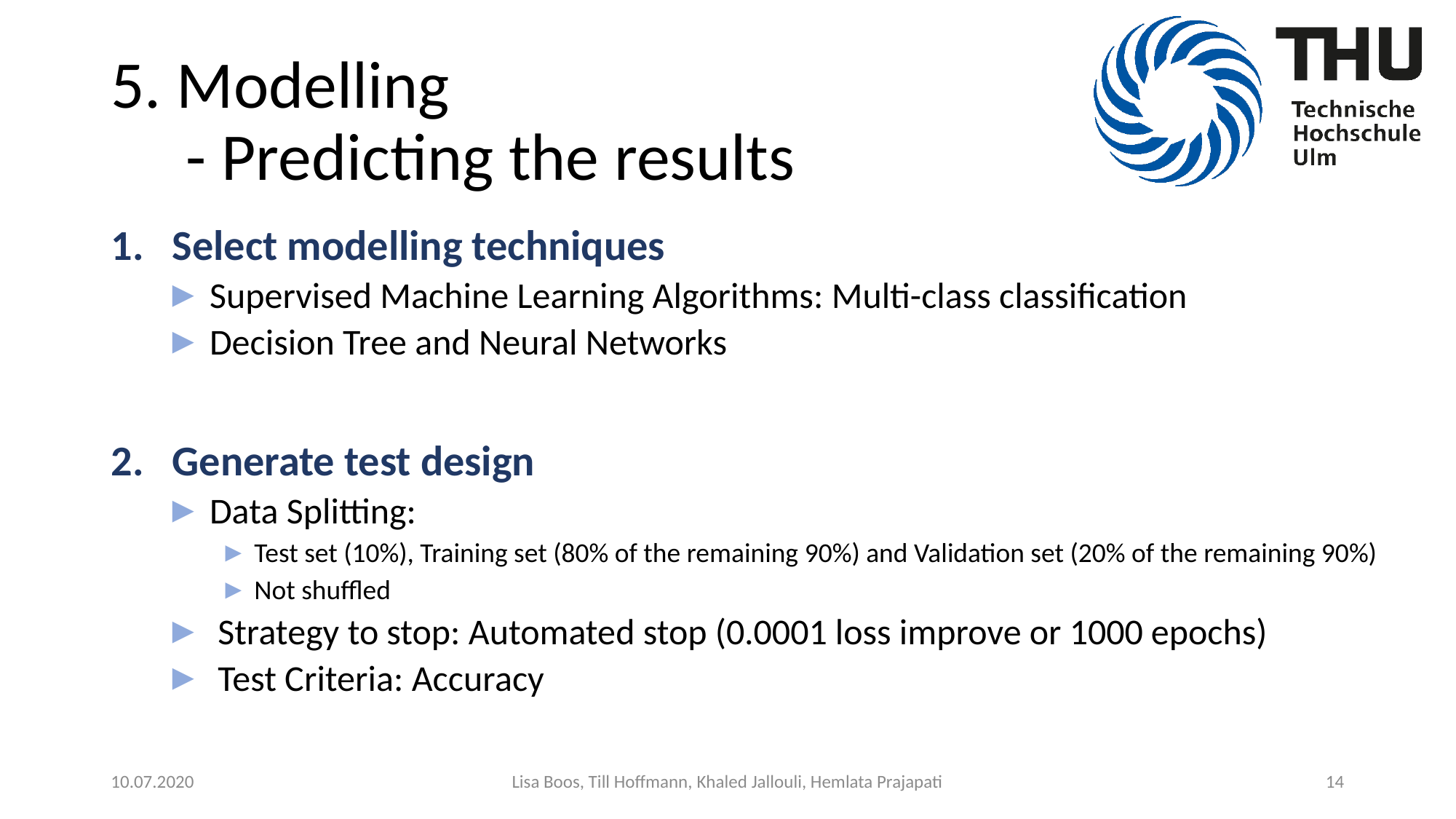

# 5. Modelling - Predicting the results
Select modelling techniques
 Supervised Machine Learning Algorithms: Multi-class classification
 Decision Tree and Neural Networks

Generate test design
 Data Splitting:
Test set (10%), Training set (80% of the remaining 90%) and Validation set (20% of the remaining 90%)
Not shuffled
  Strategy to stop: Automated stop (0.0001 loss improve or 1000 epochs)
  Test Criteria: Accuracy

10.07.2020
Lisa Boos, Till Hoffmann, Khaled Jallouli, Hemlata Prajapati
14